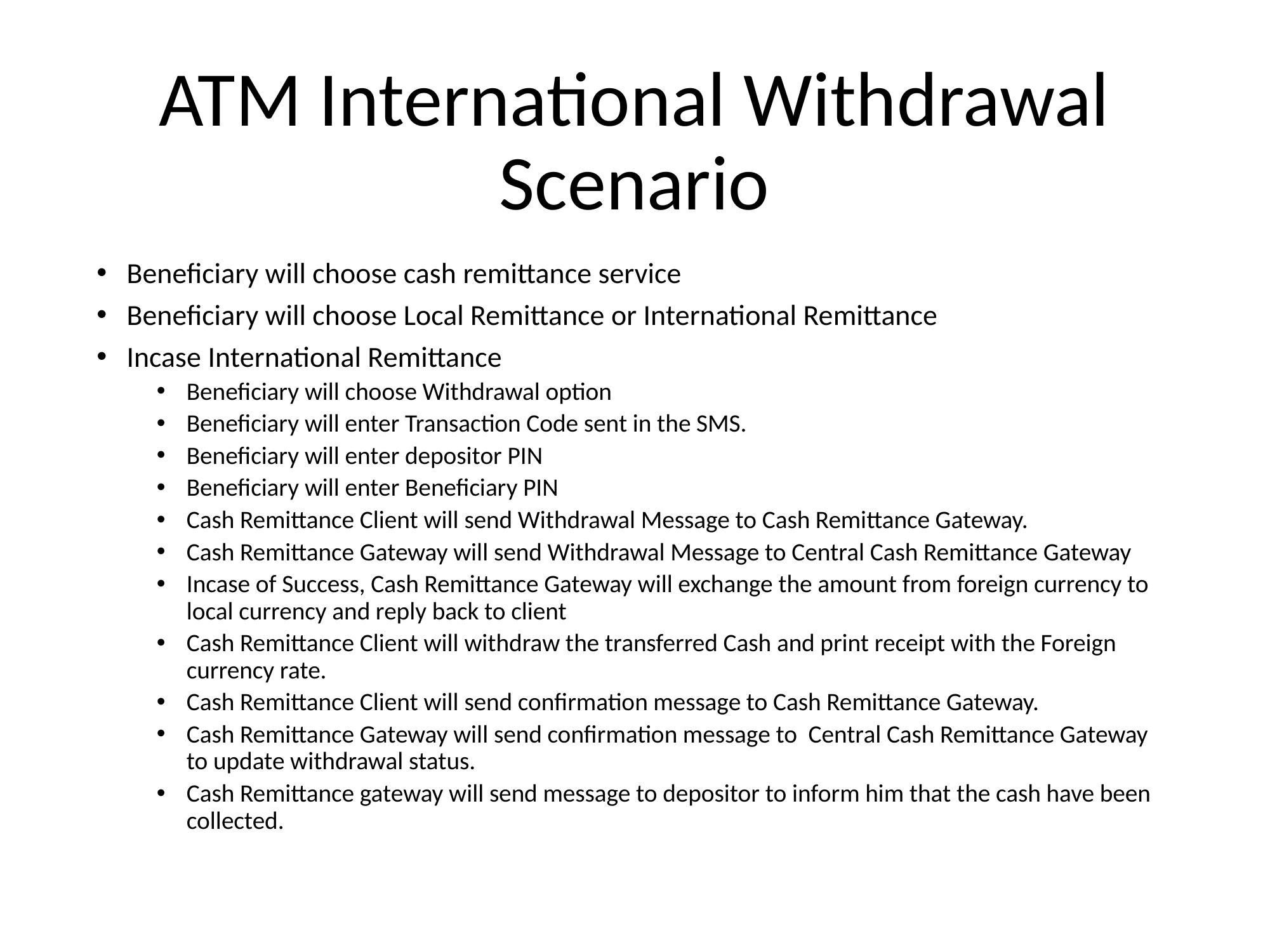

# ATM International Withdrawal Scenario
Beneficiary will choose cash remittance service
Beneficiary will choose Local Remittance or International Remittance
Incase International Remittance
Beneficiary will choose Withdrawal option
Beneficiary will enter Transaction Code sent in the SMS.
Beneficiary will enter depositor PIN
Beneficiary will enter Beneficiary PIN
Cash Remittance Client will send Withdrawal Message to Cash Remittance Gateway.
Cash Remittance Gateway will send Withdrawal Message to Central Cash Remittance Gateway
Incase of Success, Cash Remittance Gateway will exchange the amount from foreign currency to local currency and reply back to client
Cash Remittance Client will withdraw the transferred Cash and print receipt with the Foreign currency rate.
Cash Remittance Client will send confirmation message to Cash Remittance Gateway.
Cash Remittance Gateway will send confirmation message to  Central Cash Remittance Gateway to update withdrawal status.
Cash Remittance gateway will send message to depositor to inform him that the cash have been collected.